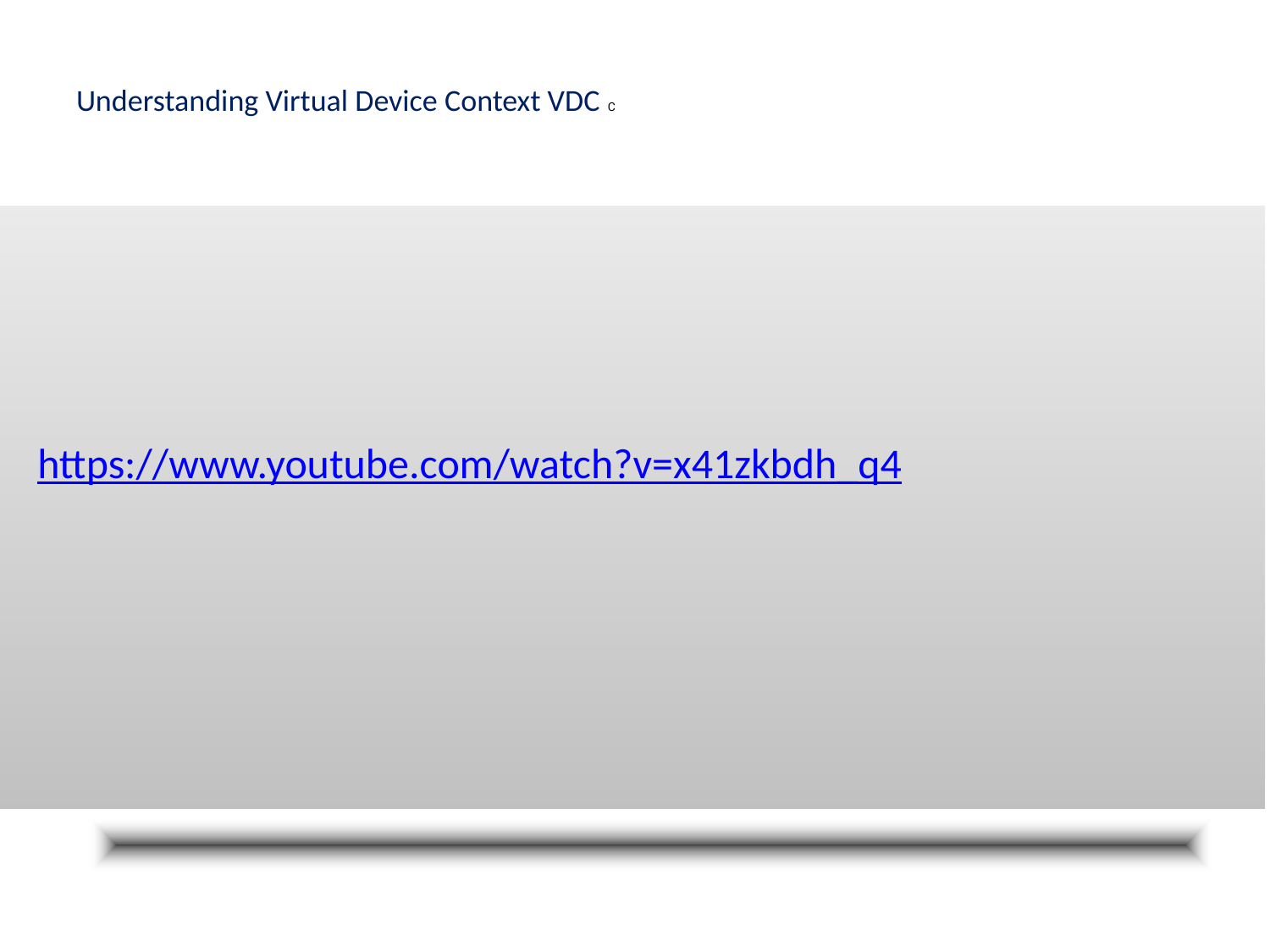

# Understanding Virtual Device Context VDC C

https://www.youtube.com/watch?v=x41zkbdh_q4